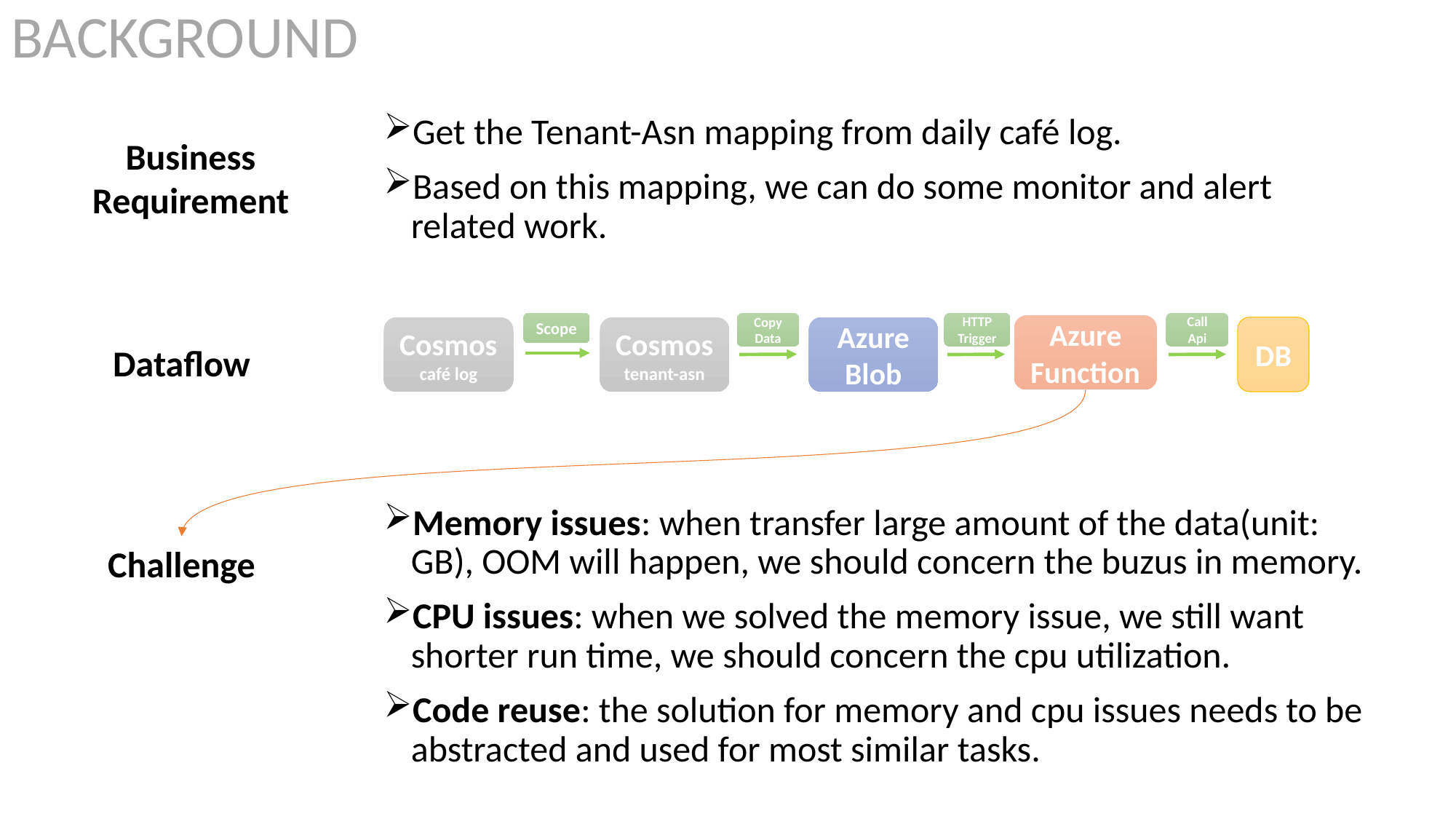

# BACKGROUND
Get the Tenant-Asn mapping from daily café log.
Based on this mapping, we can do some monitor and alert related work.
Business Requirement
Scope
Azure Function
Azure Blob
DB
Cosmos
tenant-asn
Dataflow
HTTP
Trigger
Call
Api
Copy
Data
Cosmos
café log
Memory issues: when transfer large amount of the data(unit: GB), OOM will happen, we should concern the buzus in memory.
CPU issues: when we solved the memory issue, we still want shorter run time, we should concern the cpu utilization.
Code reuse: the solution for memory and cpu issues needs to be abstracted and used for most similar tasks.
Challenge